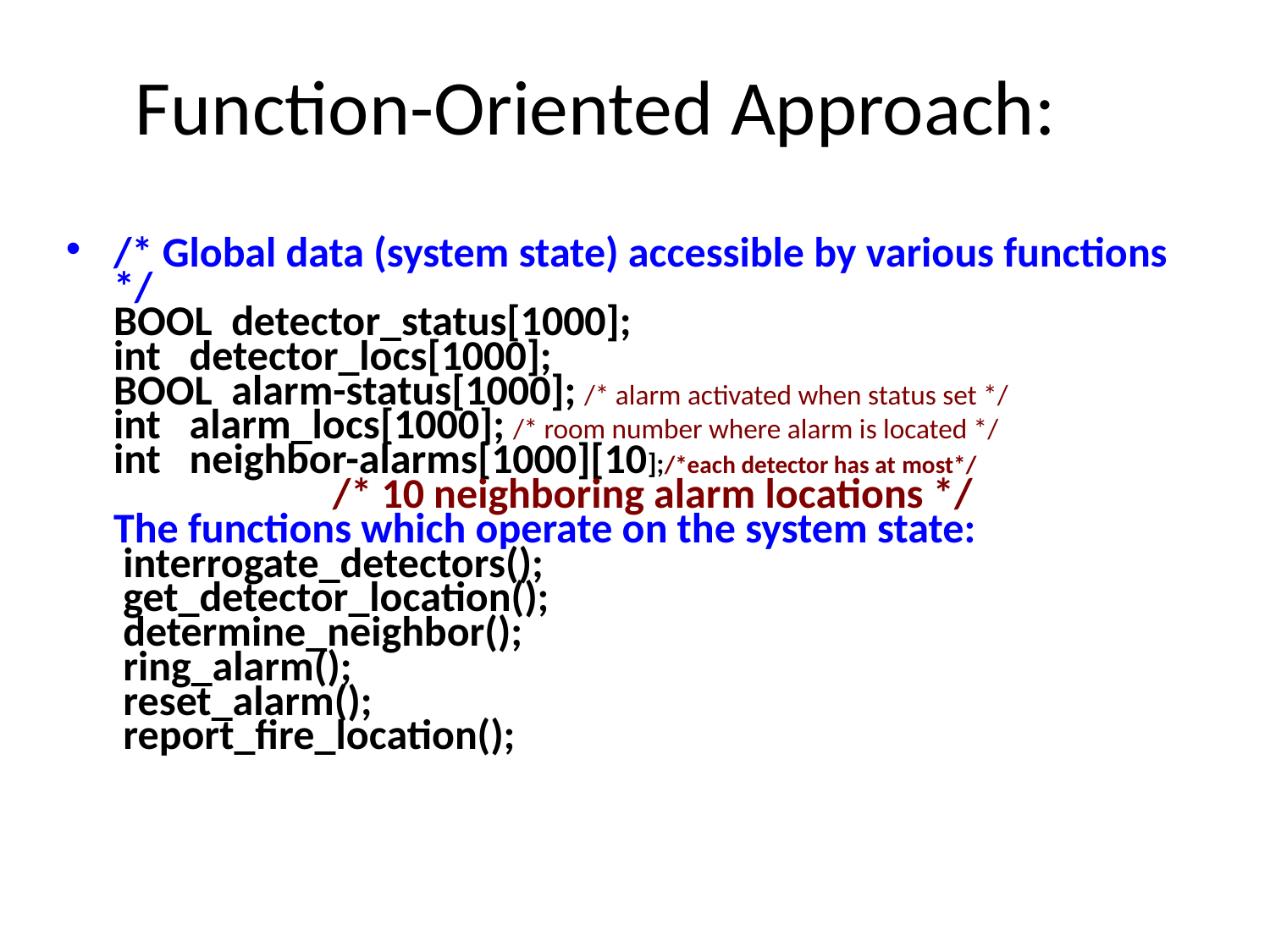

# Function-Oriented Approach:
/* Global data (system state) accessible by various functions */
BOOL  detector_status[1000];
int   detector_locs[1000];
BOOL  alarm-status[1000]; /* alarm activated when status set */
int   alarm_locs[1000]; /* room number where alarm is located */
int   neighbor-alarms[1000][10];/*each detector has at most*/
                       /* 10 neighboring alarm locations */
The functions which operate on the system state:
 interrogate_detectors();
 get_detector_location();
 determine_neighbor();
 ring_alarm();
 reset_alarm();
 report_fire_location();